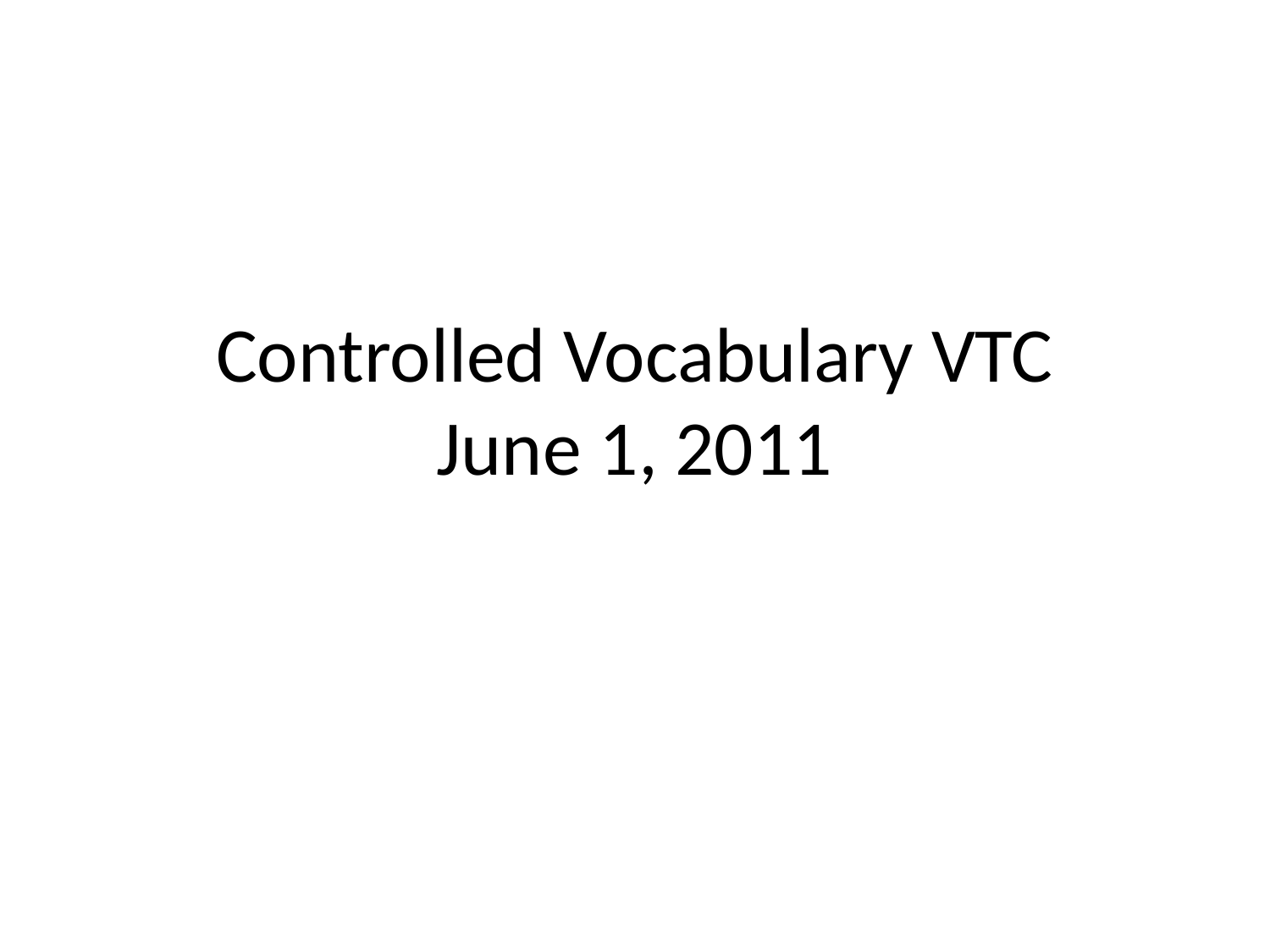

# Controlled Vocabulary VTC June 1, 2011